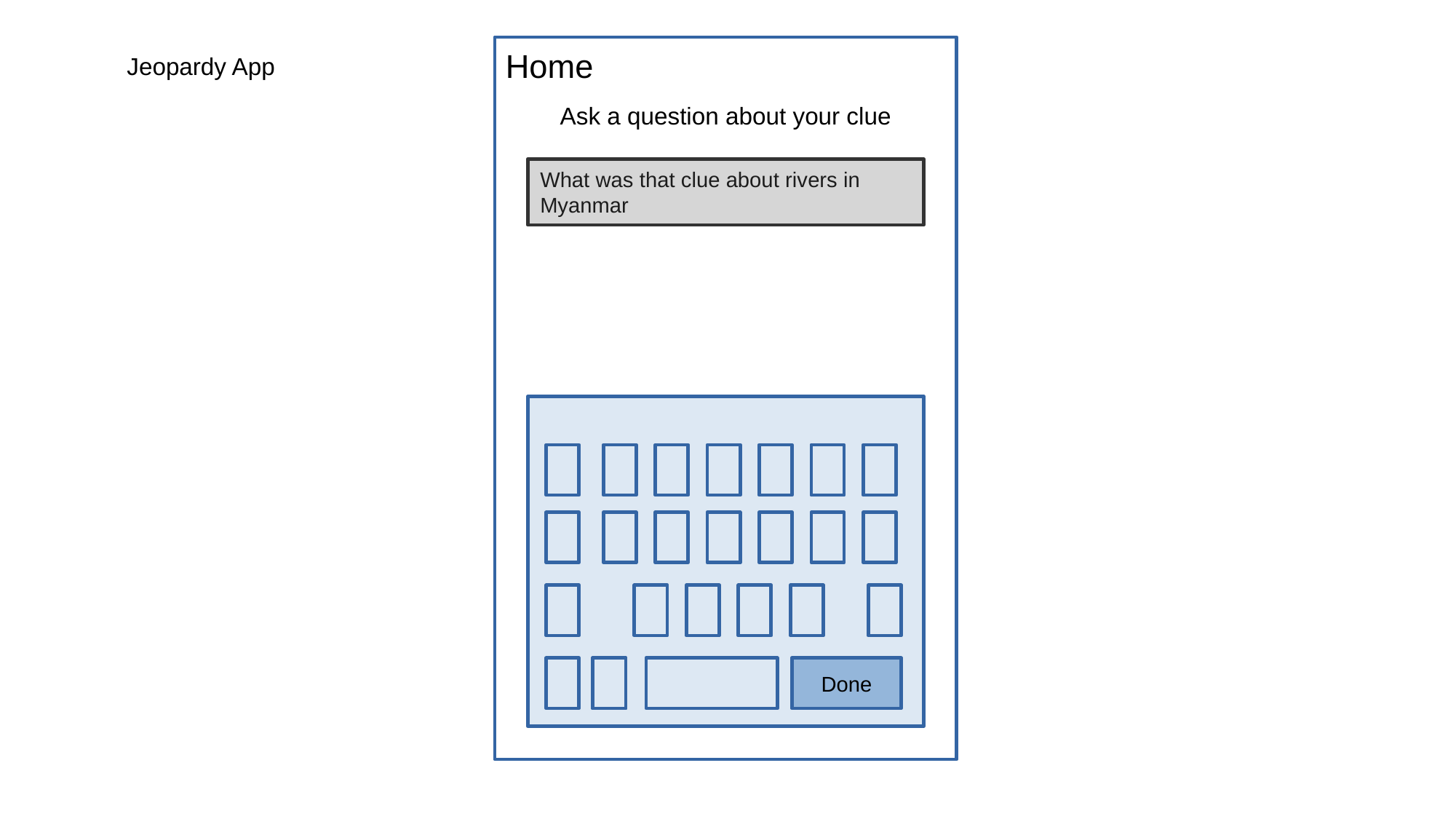

# Jeopardy App

Home
Ask a question about your clue
What was that clue about rivers in Myanmar

Done